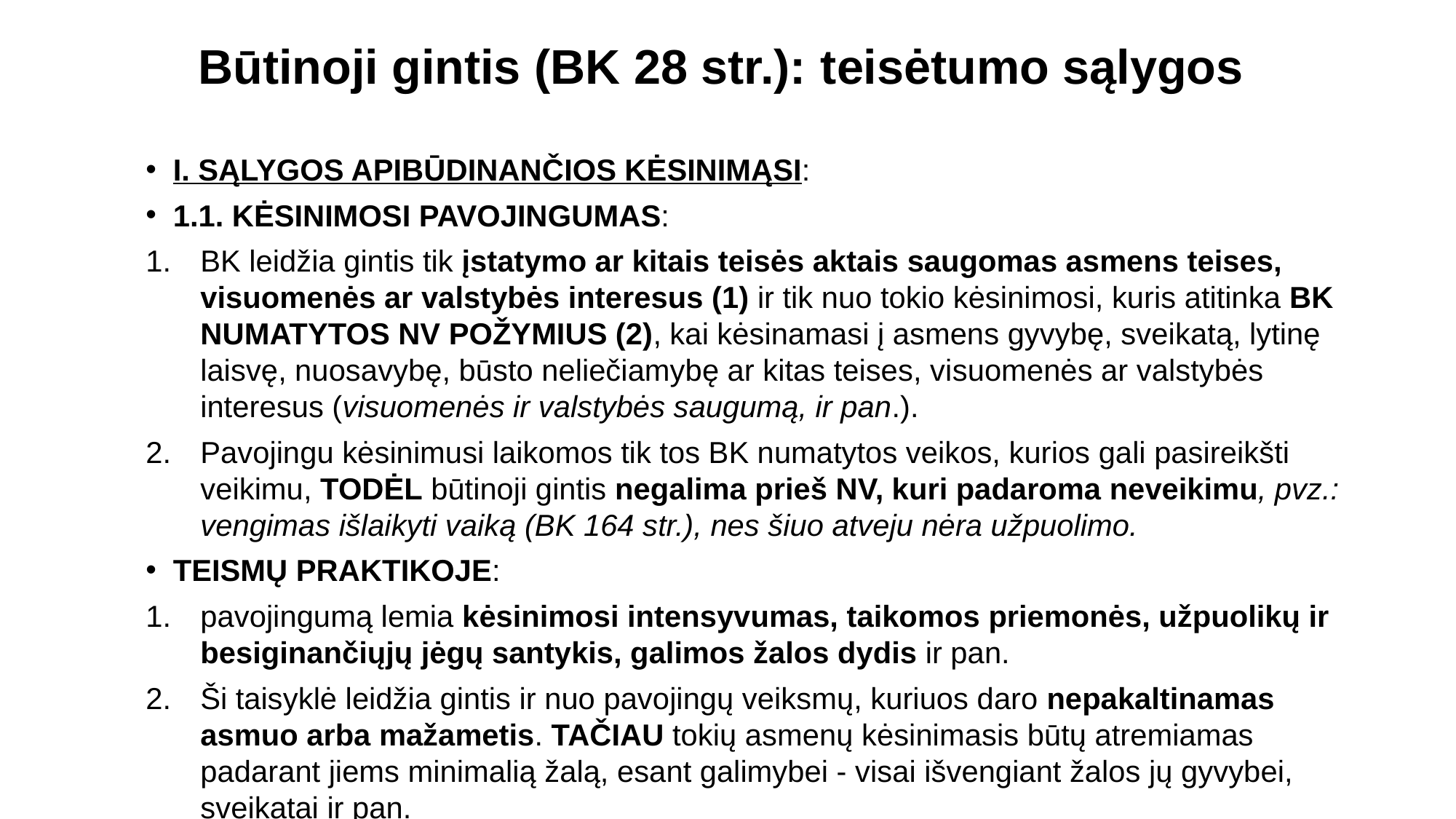

Būtinoji gintis (BK 28 str.): teisėtumo sąlygos
I. SĄLYGOS APIBŪDINANČIOS KĖSINIMĄSI:
1.1. KĖSINIMOSI PAVOJINGUMAS:
BK leidžia gintis tik įstatymo ar kitais teisės aktais saugomas asmens teises, visuomenės ar valstybės interesus (1) ir tik nuo tokio kėsinimosi, kuris atitinka BK NUMATYTOS NV POŽYMIUS (2), kai kėsinamasi į asmens gyvybę, svei­katą, lytinę laisvę, nuosavybę, būsto neliečiamybę ar kitas teises, vi­suomenės ar valstybės interesus (visuomenės ir valstybės saugumą, ir pan.).
Pavo­jingu kėsinimusi laikomos tik tos BK numatytos veikos, kurios gali pasireikšti veikimu, TODĖL būtinoji gintis negalima prieš NV, kuri padaroma neveikimu, pvz.: vengimas išlaikyti vaiką (BK 164 str.), nes šiuo atveju nėra užpuolimo.
TEISMŲ PRAKTIKOJE:
pavojingumą lemia kėsinimosi intensyvumas, taiko­mos priemonės, užpuolikų ir besiginančiųjų jėgų santykis, galimos žalos dydis ir pan.
Ši taisyklė leidžia gintis ir nuo pavojingų veiksmų, kuriuos daro nepakaltinamas asmuo arba mažametis. TAČIAU tokių asmenų kėsinima­sis būtų atremiamas padarant jiems minimalią žalą, esant galimybei - visai išvengiant žalos jų gyvybei, sveikatai ir pan.